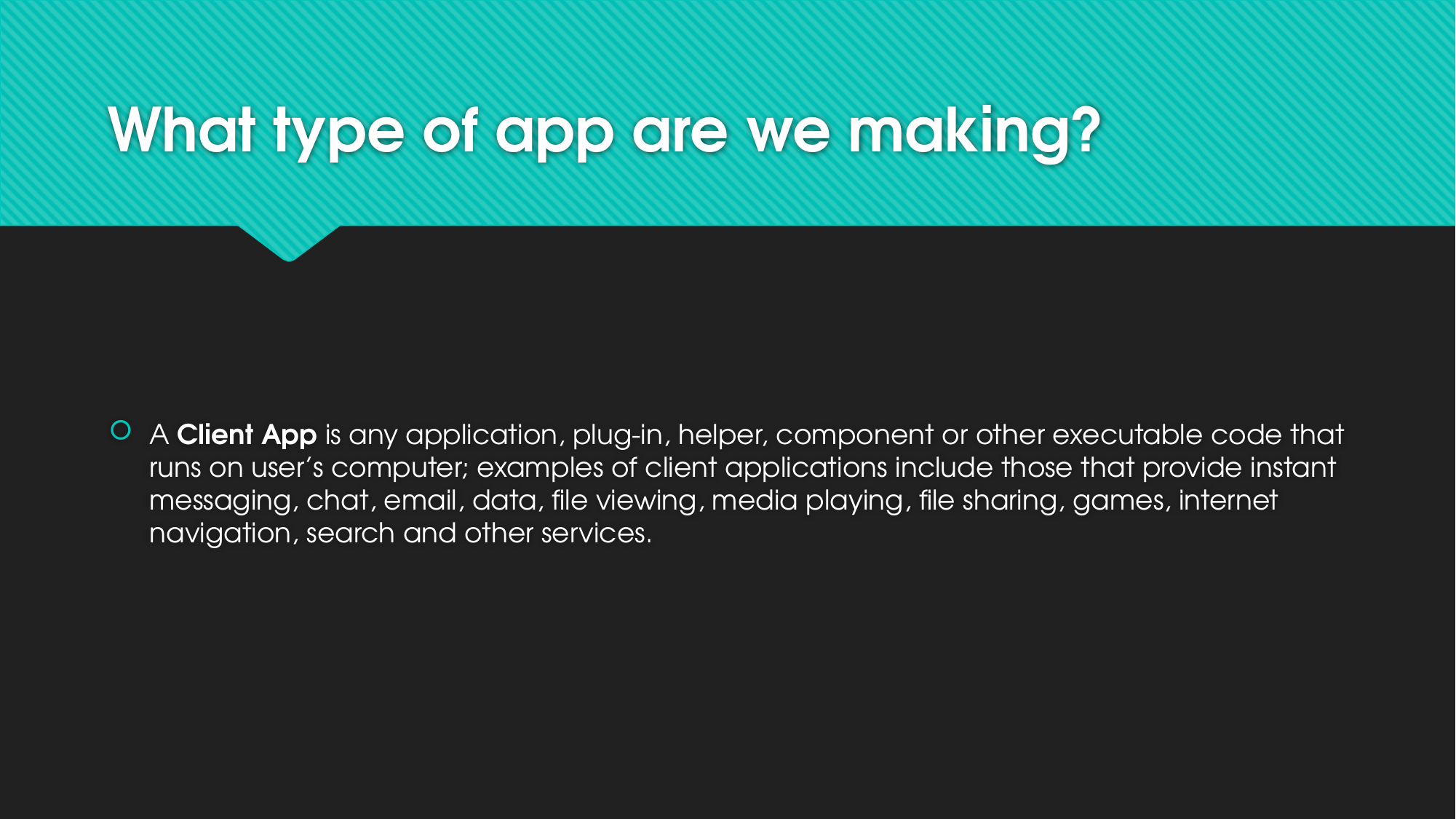

# What type of app are we making?
A Client App is any application, plug-in, helper, component or other executable code that runs on user’s computer; examples of client applications include those that provide instant messaging, chat, email, data, file viewing, media playing, file sharing, games, internet navigation, search and other services.